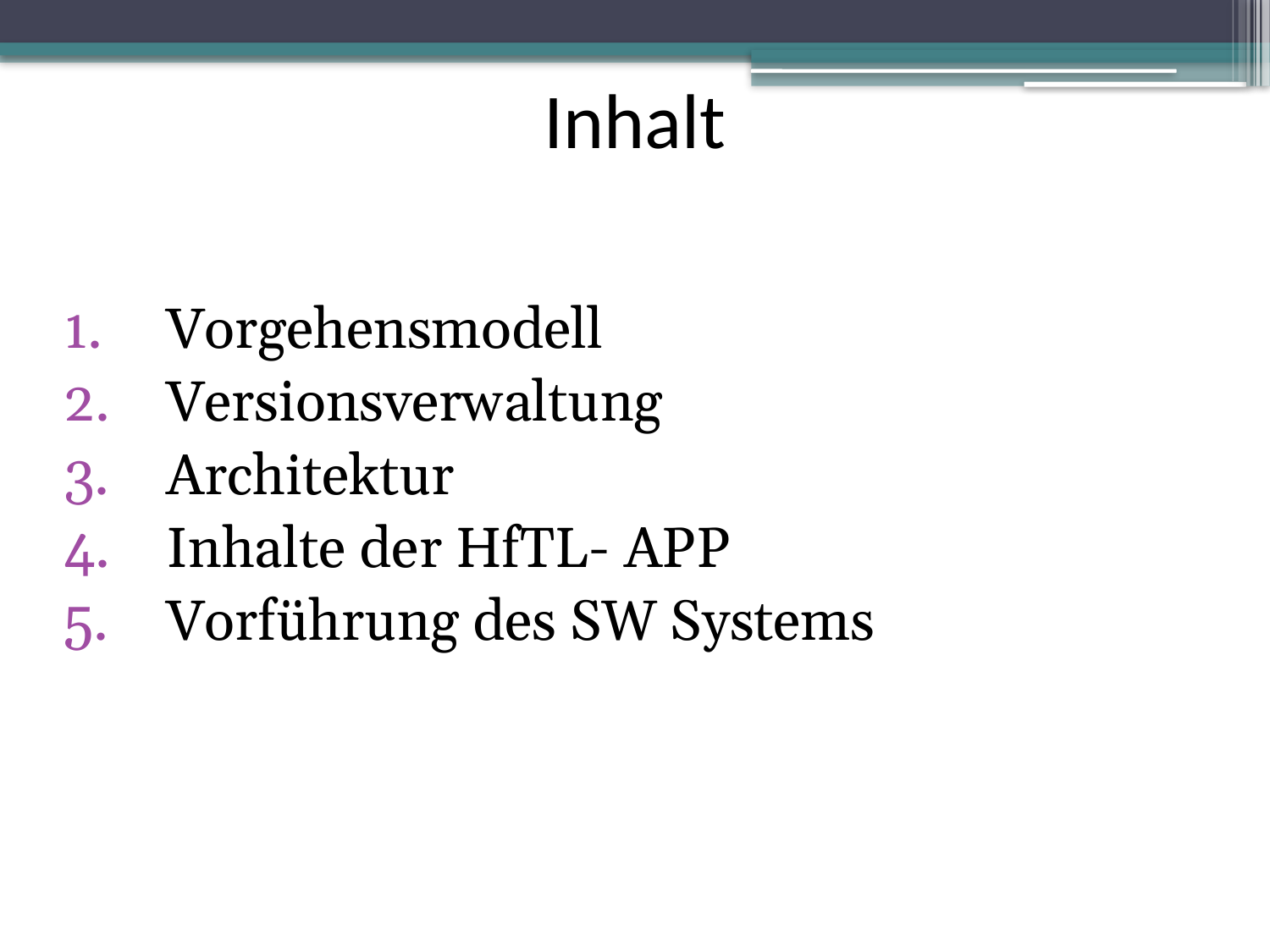

# Vorgehensmodell
Versionsverwaltung
Architektur
Inhalte der HfTL- APP
Vorführung des SW Systems

Inhalt